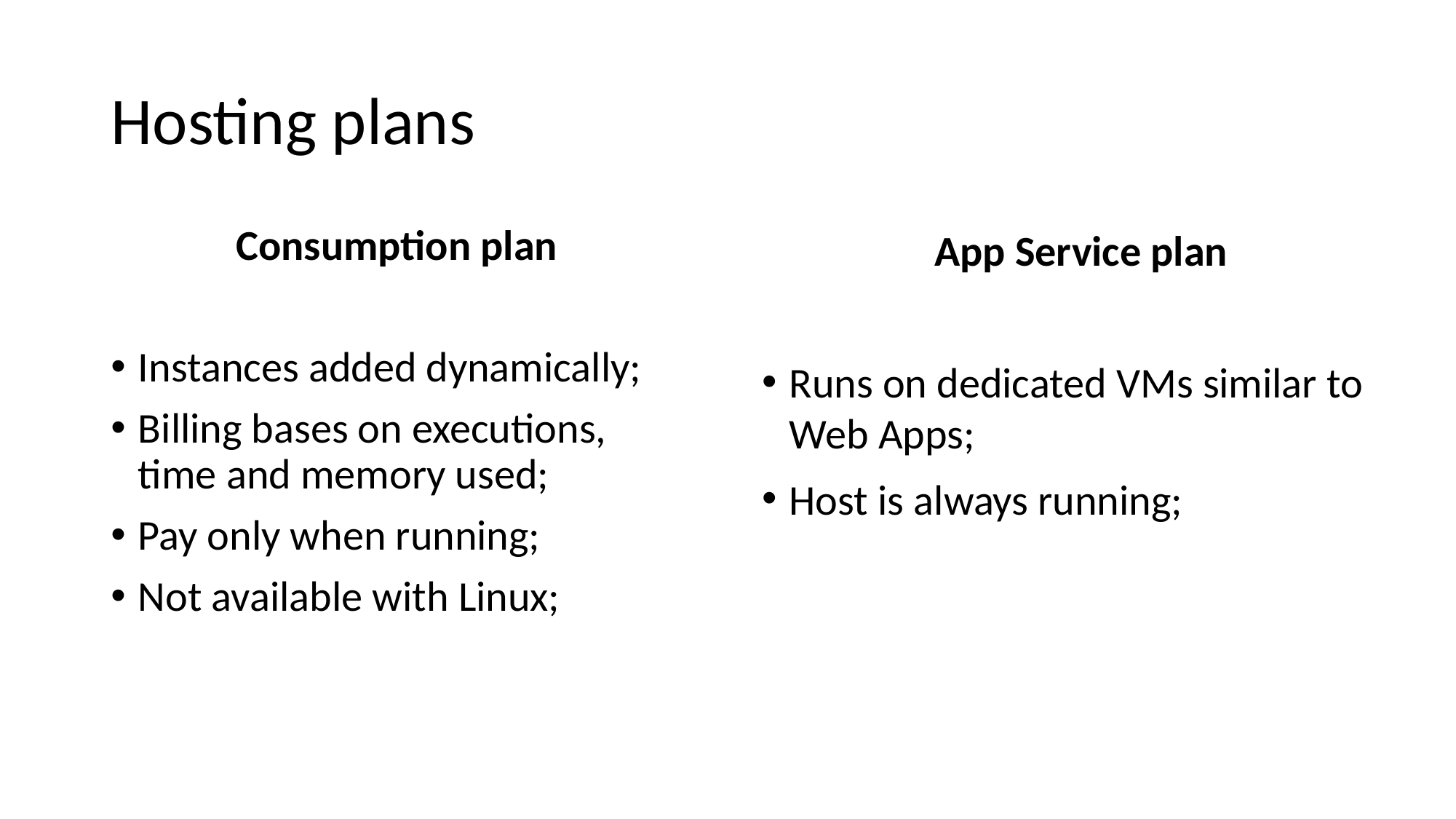

# Hosting plans
             Consumption plan

Instances added dynamically;
Billing bases on executions, time and memory used;
Pay only when running;
Not available with Linux;
App Service plan

Runs on dedicated VMs similar to Web Apps;
Host is always running;